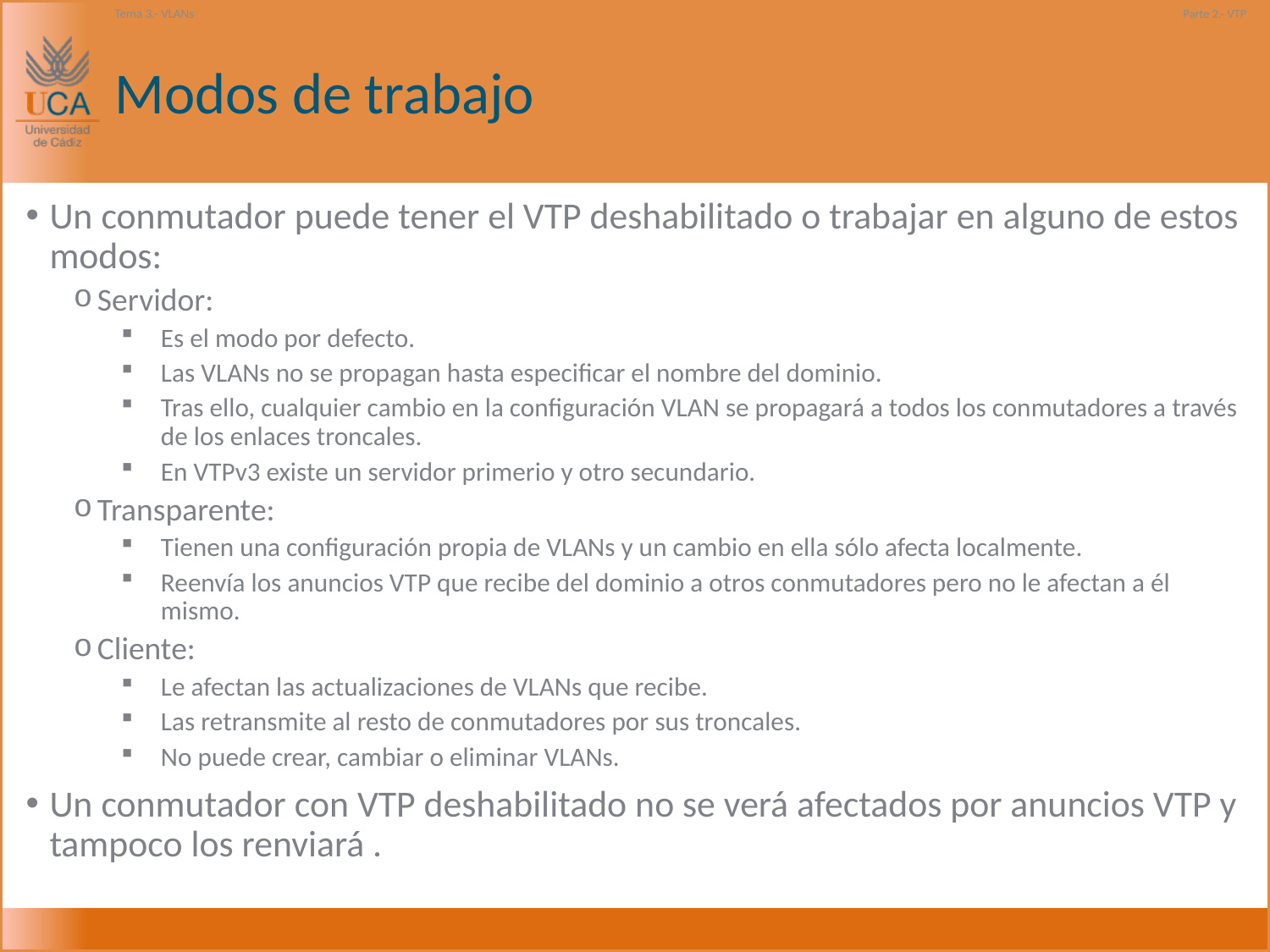

Tema 3.- VLANs

Parte 2.- VTP
# Modos de trabajo
Un conmutador puede tener el VTP deshabilitado o trabajar en alguno de estos modos:
Servidor:
Es el modo por defecto.
Las VLANs no se propagan hasta especificar el nombre del dominio.
Tras ello, cualquier cambio en la configuración VLAN se propagará a todos los conmutadores a través de los enlaces troncales.
En VTPv3 existe un servidor primerio y otro secundario.
Transparente:
Tienen una configuración propia de VLANs y un cambio en ella sólo afecta localmente.
Reenvía los anuncios VTP que recibe del dominio a otros conmutadores pero no le afectan a él mismo.
Cliente:
Le afectan las actualizaciones de VLANs que recibe.
Las retransmite al resto de conmutadores por sus troncales.
No puede crear, cambiar o eliminar VLANs.
Un conmutador con VTP deshabilitado no se verá afectados por anuncios VTP y tampoco los renviará .